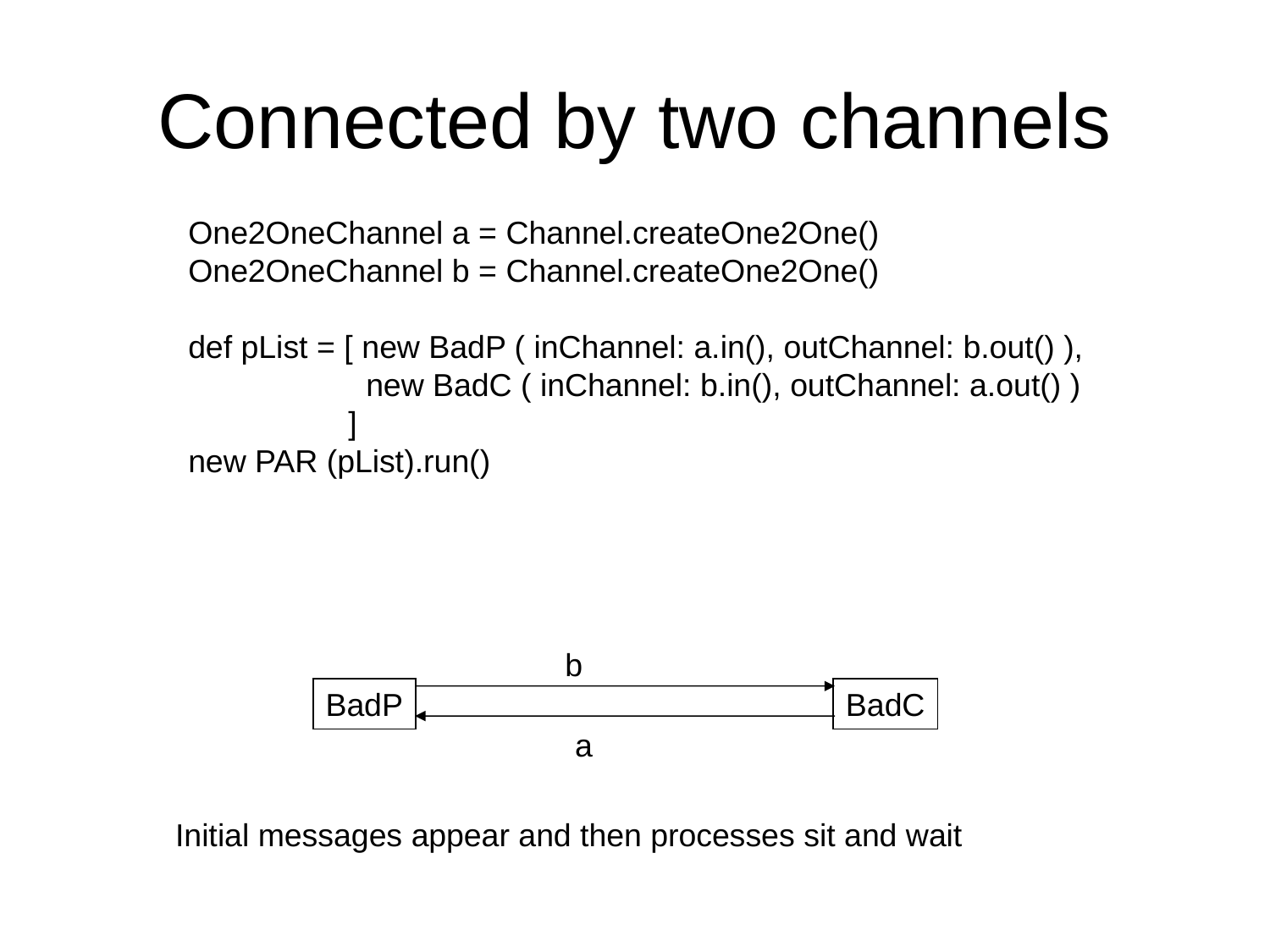

# Connected by two channels
One2OneChannel a = Channel.createOne2One()
One2OneChannel b = Channel.createOne2One()

def pList = [ new BadP ( inChannel: a.in(), outChannel: b.out() ),
                    new BadC ( inChannel: b.in(), outChannel: a.out() )
                  ]
new PAR (pList).run()
b
BadP
BadC

a
Initial messages appear and then processes sit and wait